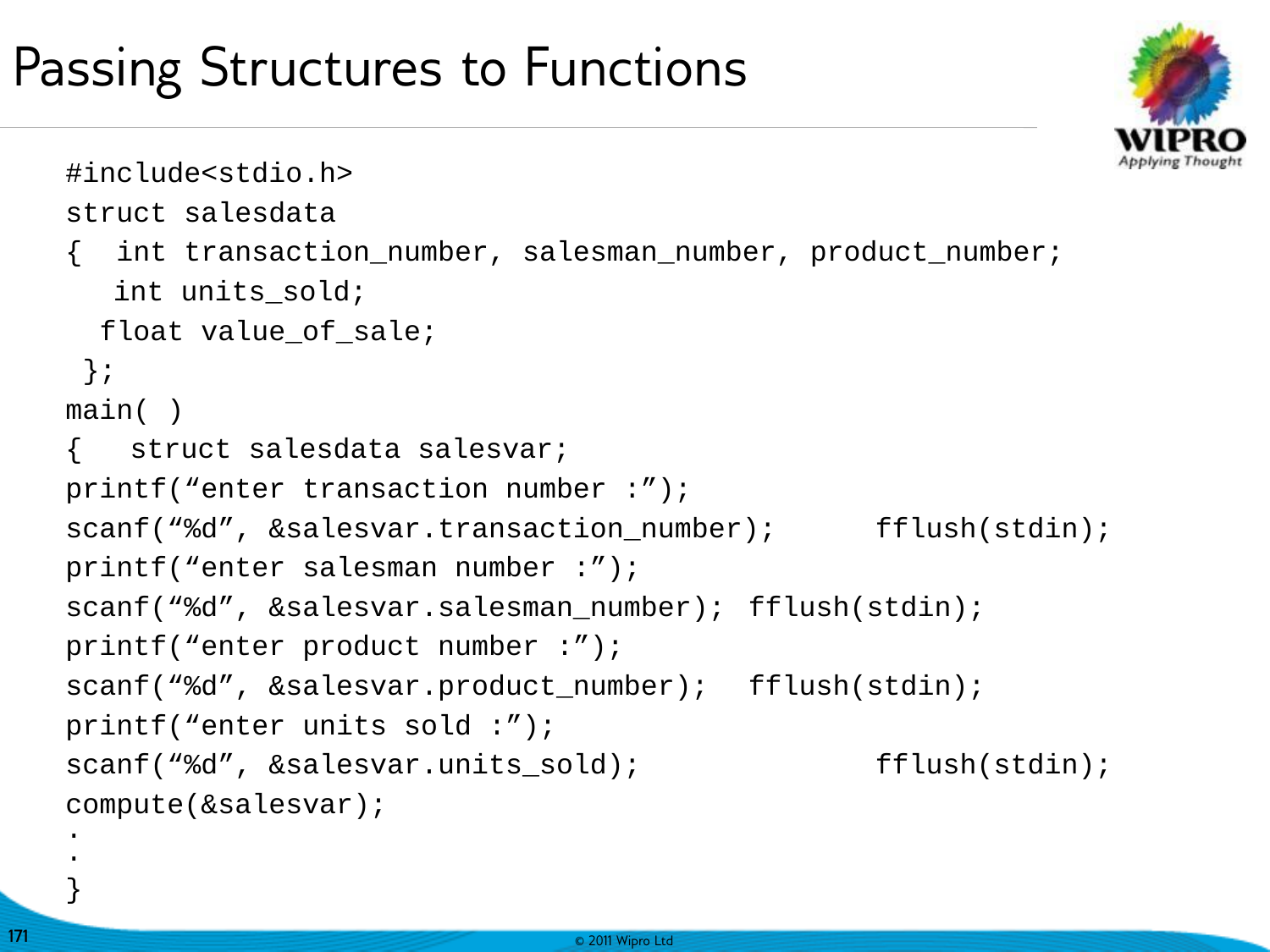

Passing Structures to Functions
#include<stdio.h>
struct salesdata
{  int transaction_number, salesman_number, product_number;
	int units_sold;
  float value_of_sale;
 };
main( )
{	 struct salesdata salesvar;
printf(“enter transaction number :”);
scanf(“%d”, &salesvar.transaction_number);	fflush(stdin);
printf(“enter salesman number :”);
scanf(“%d”, &salesvar.salesman_number);	fflush(stdin);
printf(“enter product number :”);
scanf(“%d”, &salesvar.product_number);	fflush(stdin);
printf(“enter units sold :”);
scanf(“%d”, &salesvar.units_sold);		fflush(stdin);
compute(&salesvar);
.
.
}